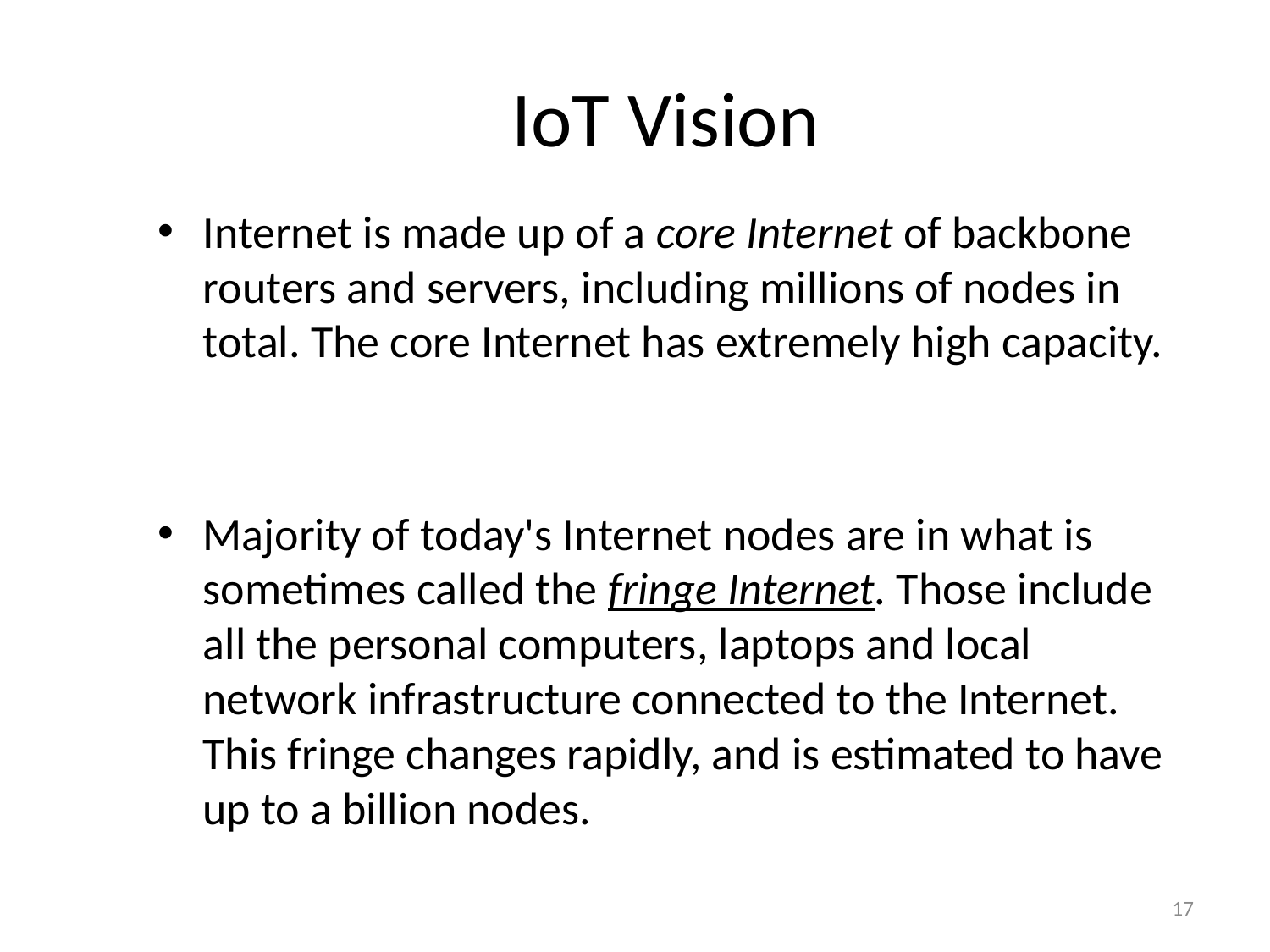

# IoT Vision
Internet is made up of a core Internet of backbone routers and servers, including millions of nodes in total. The core Internet has extremely high capacity.

Majority of today's Internet nodes are in what is sometimes called the fringe Internet. Those include all the personal computers, laptops and local network infrastructure connected to the Internet. This fringe changes rapidly, and is estimated to have up to a billion nodes.

17